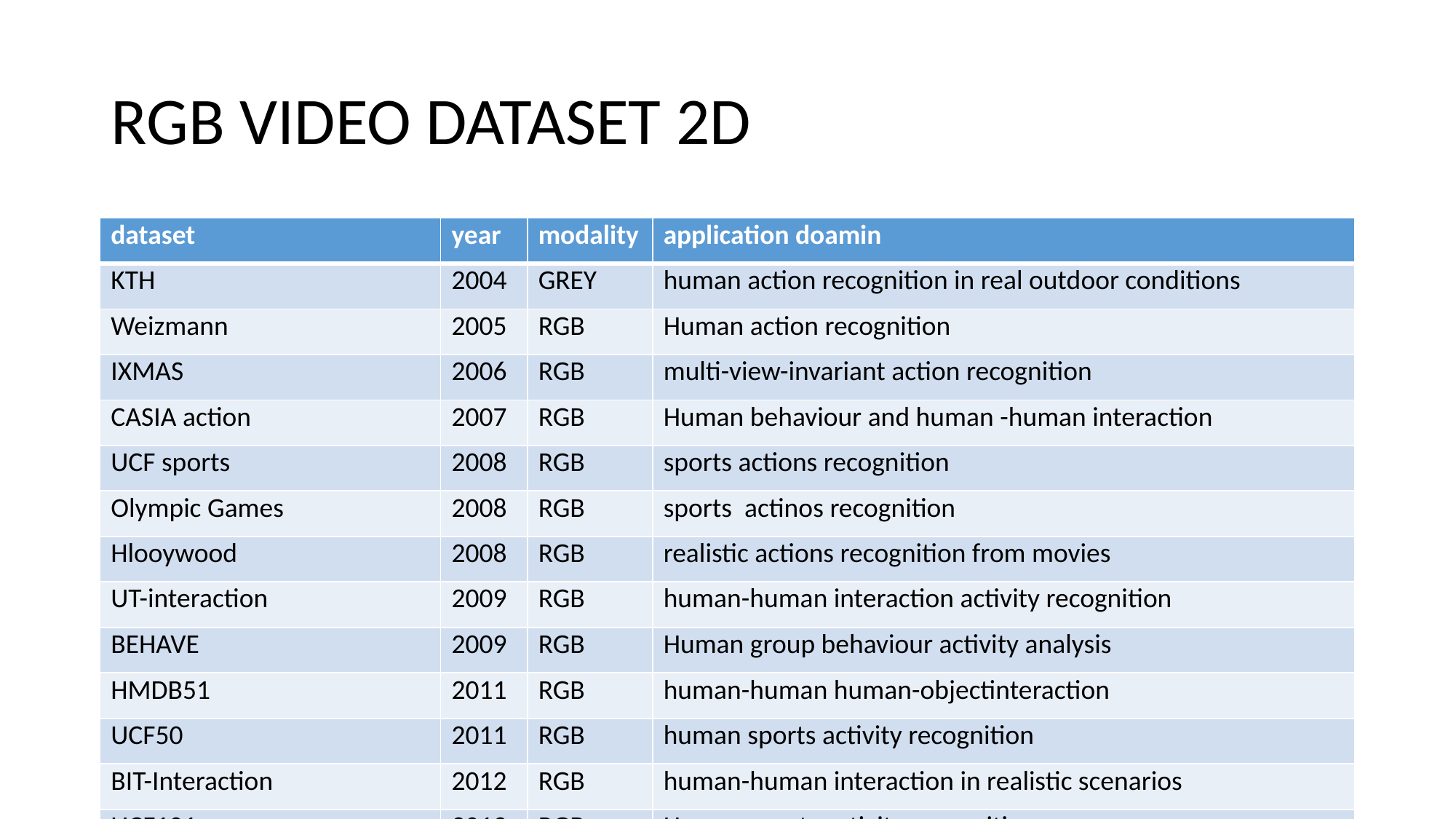

# RGB VIDEO DATASET 2D
| dataset | year | modality | application doamin |
| --- | --- | --- | --- |
| KTH | 2004 | GREY | human action recognition in real outdoor conditions |
| Weizmann | 2005 | RGB | Human action recognition |
| IXMAS | 2006 | RGB | multi-view-invariant action recognition |
| CASIA action | 2007 | RGB | Human behaviour and human -human interaction |
| UCF sports | 2008 | RGB | sports actions recognition |
| Olympic Games | 2008 | RGB | sports actinos recognition |
| Hlooywood | 2008 | RGB | realistic actions recognition from movies |
| UT-interaction | 2009 | RGB | human-human interaction activity recognition |
| BEHAVE | 2009 | RGB | Human group behaviour activity analysis |
| HMDB51 | 2011 | RGB | human-human human-objectinteraction |
| UCF50 | 2011 | RGB | human sports activity recognition |
| BIT-Interaction | 2012 | RGB | human-human interaction in realistic scenarios |
| UCF101 | 2013 | RGB | Human sports activity recognition |
| YouTube sports 1M | 2013 | RGB | human sports activity recognition |
| ActivityNet | 2015 | RGB | human activity understanding |
| THUMOS’15 | 2015 | RGB | action recognition in wild video |
| ChaLearn: action/interaction | 2015 | RGB | automatic learning of human action and interaction |
| FCVID | 2015 | RGB | human activity understanding |
| youtube 8M | 2016 | RGB | human activity recognition, human interaction |
| Okutama action | 2017 | RGB | concurrent human action recognition form aerial view |